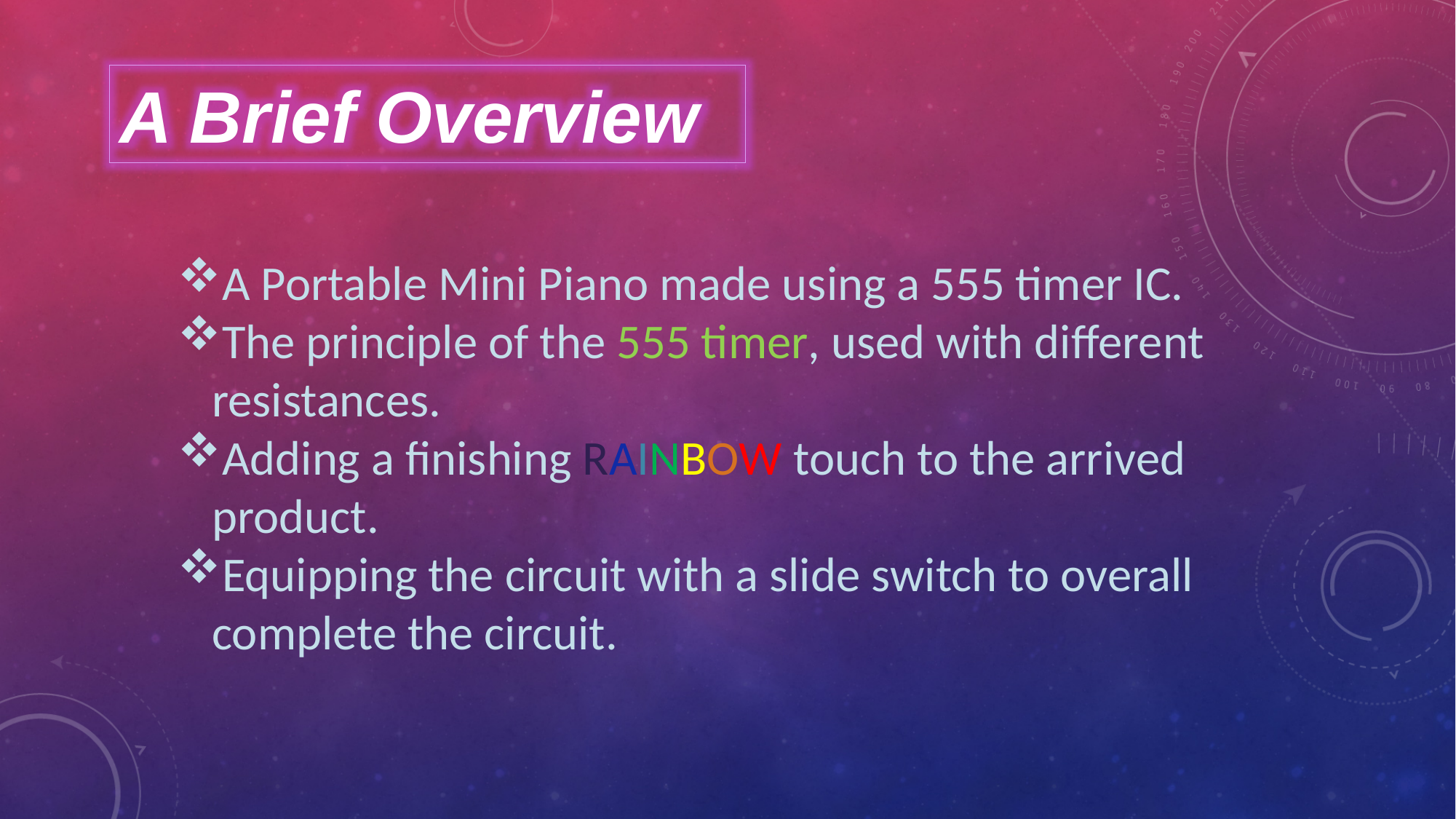

A Brief Overview
A Portable Mini Piano made using a 555 timer IC.
The principle of the 555 timer, used with different resistances.
Adding a finishing RAINBOW touch to the arrived product.
Equipping the circuit with a slide switch to overall complete the circuit.